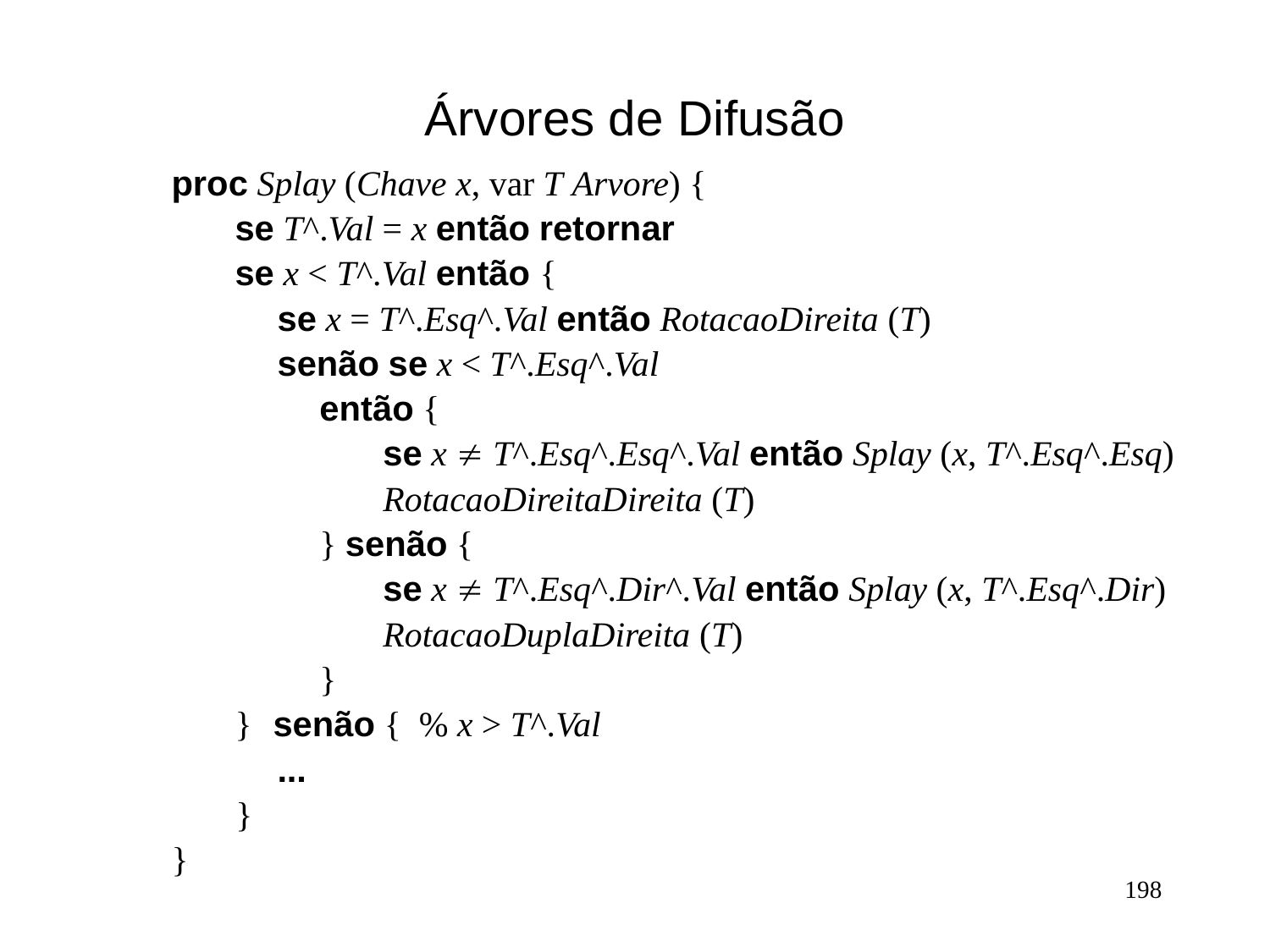

# Árvores de Difusão
proc Splay (Chave x, var T Arvore) {
   se T^.Val = x então retornar
   se x < T^.Val então {
     se x = T^.Esq^.Val então RotacaoDireita (T)
     senão se x < T^.Esq^.Val
       então {
          se x ≠ T^.Esq^.Esq^.Val então Splay (x, T^.Esq^.Esq)
          RotacaoDireitaDireita (T)
       } senão {
          se x ≠ T^.Esq^.Dir^.Val então Splay (x, T^.Esq^.Dir)
          RotacaoDuplaDireita (T)
       }
   } senão {  % x > T^.Val
     ...
   }
}

198